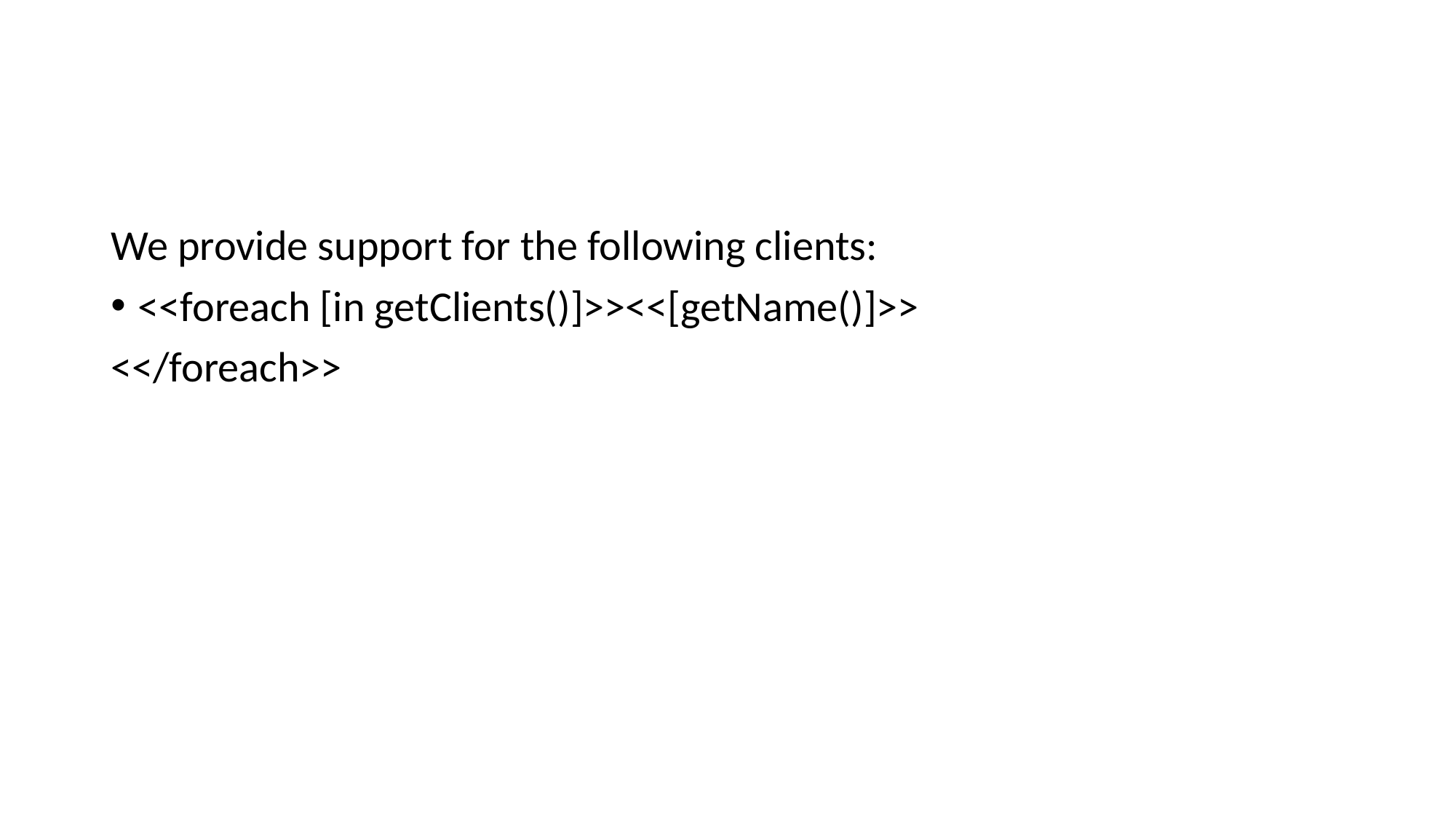

#
We provide support for the following clients:
<<foreach [in getClients()]>><<[getName()]>>
<</foreach>>